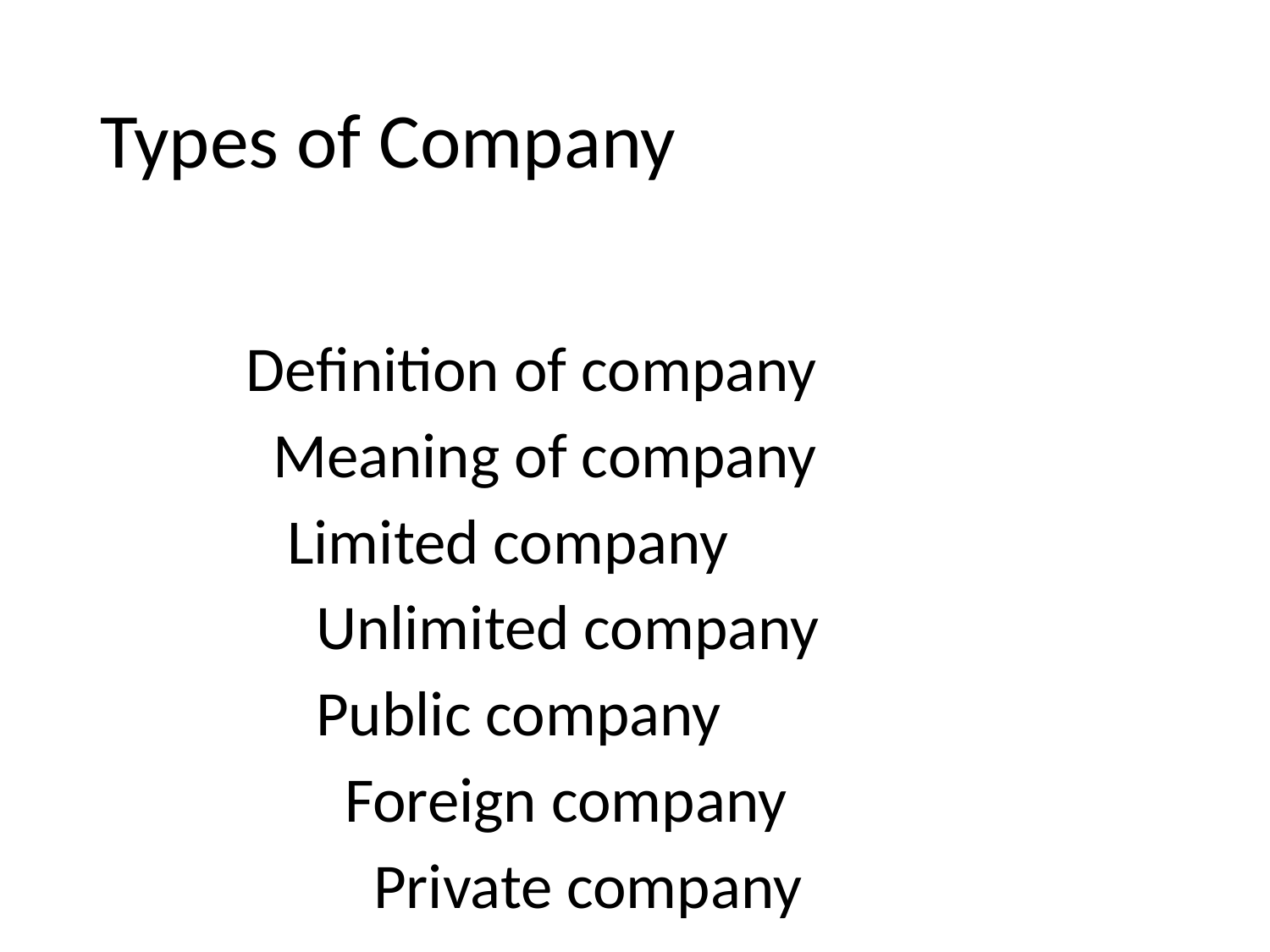

# Types of Company

             Definition of company
            Meaning of company
             Limited company
               Unlimited company
               Public company
                 Foreign company
                   Private company
                    Government company